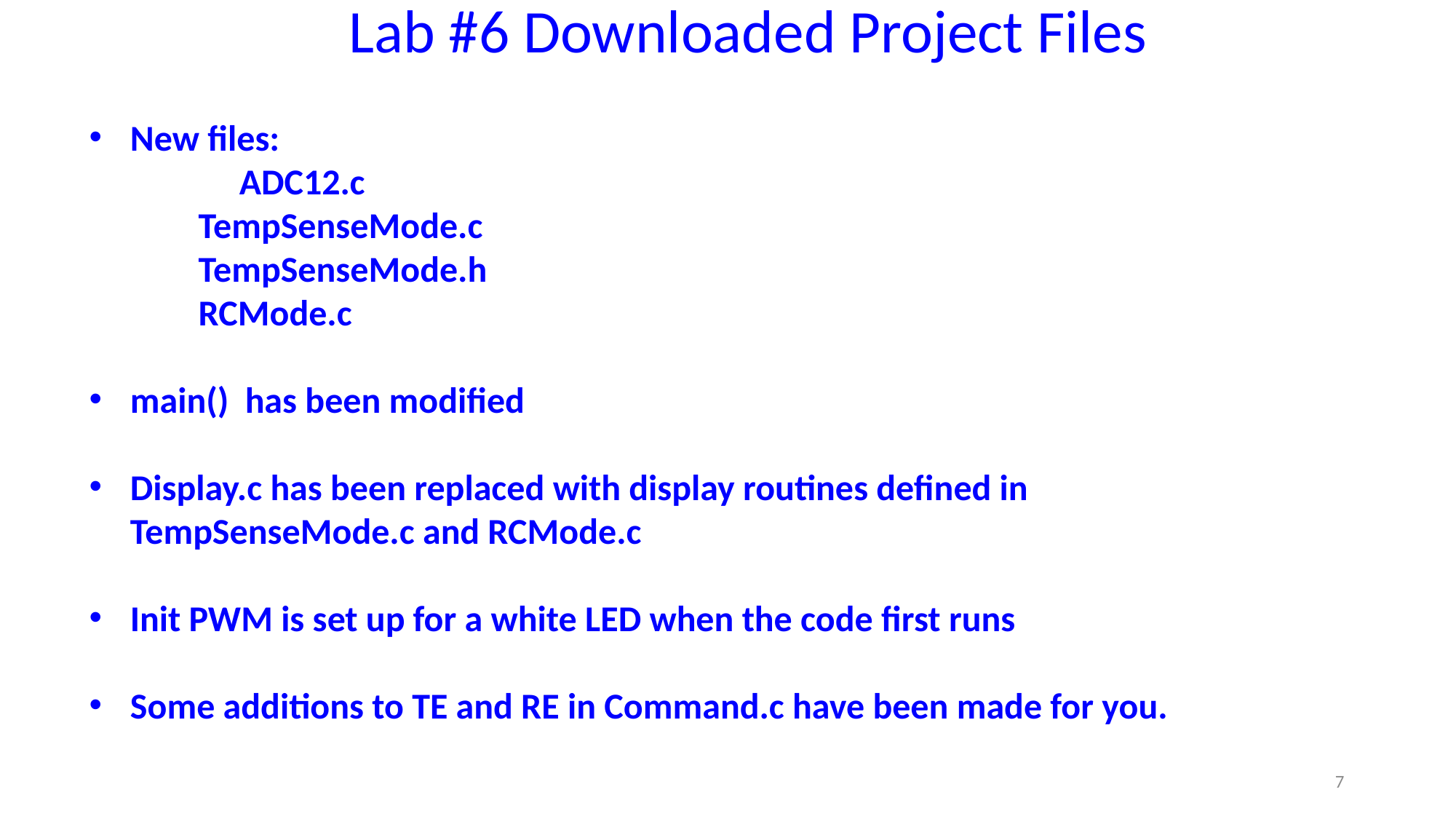

# Lab #6 Downloaded Project Files
New files:
	ADC12.c
	TempSenseMode.c
	TempSenseMode.h
	RCMode.c

main()  has been modified
Display.c has been replaced with display routines defined in TempSenseMode.c and RCMode.c
Init PWM is set up for a white LED when the code first runs
Some additions to TE and RE in Command.c have been made for you.

7